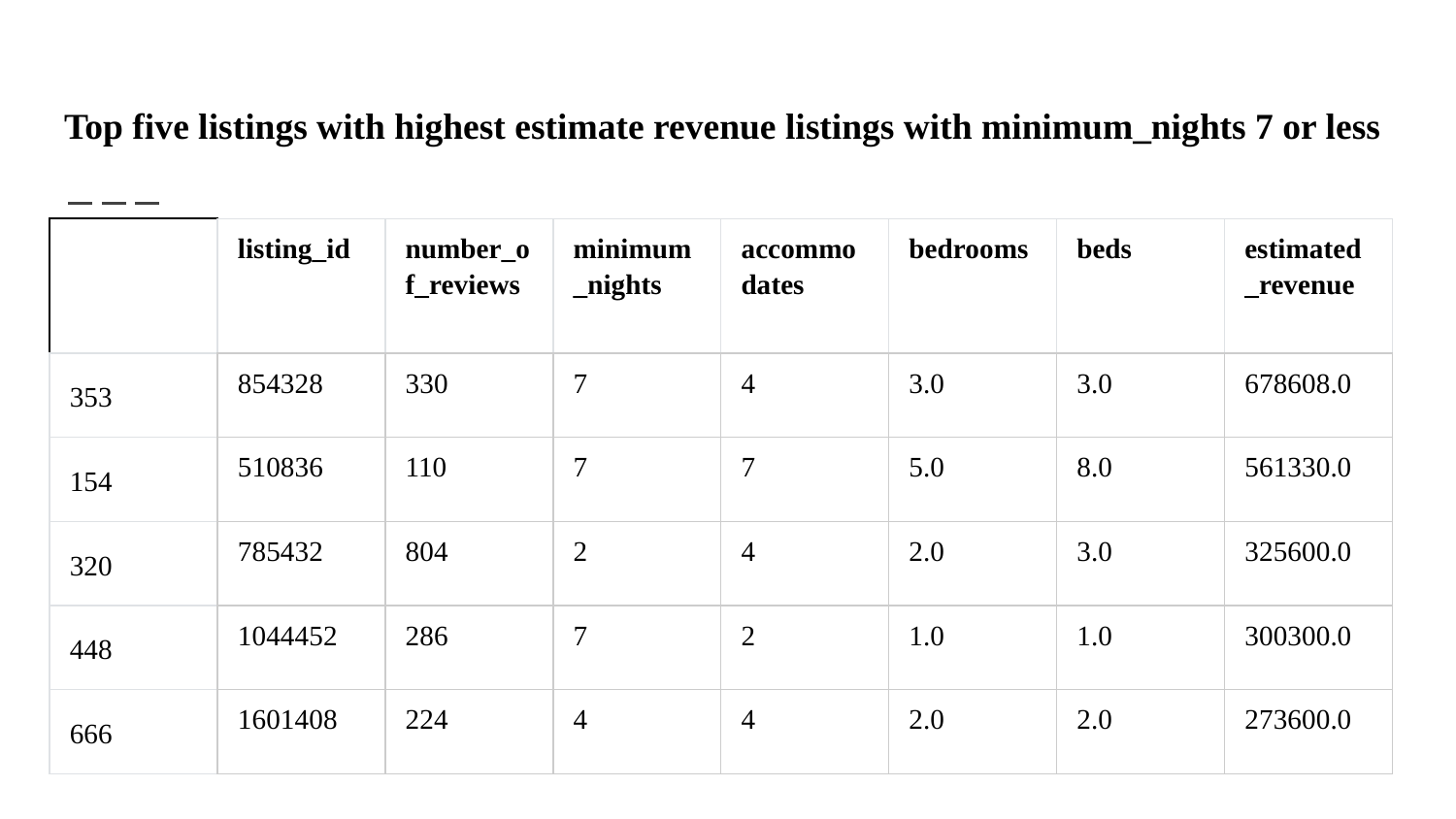

Top five listings with highest estimate revenue listings with minimum_nights 7 or less

|  | listing\_id | number\_of\_reviews | minimum\_nights | accommodates | bedrooms | beds | estimated\_revenue |
| --- | --- | --- | --- | --- | --- | --- | --- |
| 353 | 854328 | 330 | 7 | 4 | 3.0 | 3.0 | 678608.0 |
| 154 | 510836 | 110 | 7 | 7 | 5.0 | 8.0 | 561330.0 |
| 320 | 785432 | 804 | 2 | 4 | 2.0 | 3.0 | 325600.0 |
| 448 | 1044452 | 286 | 7 | 2 | 1.0 | 1.0 | 300300.0 |
| 666 | 1601408 | 224 | 4 | 4 | 2.0 | 2.0 | 273600.0 |